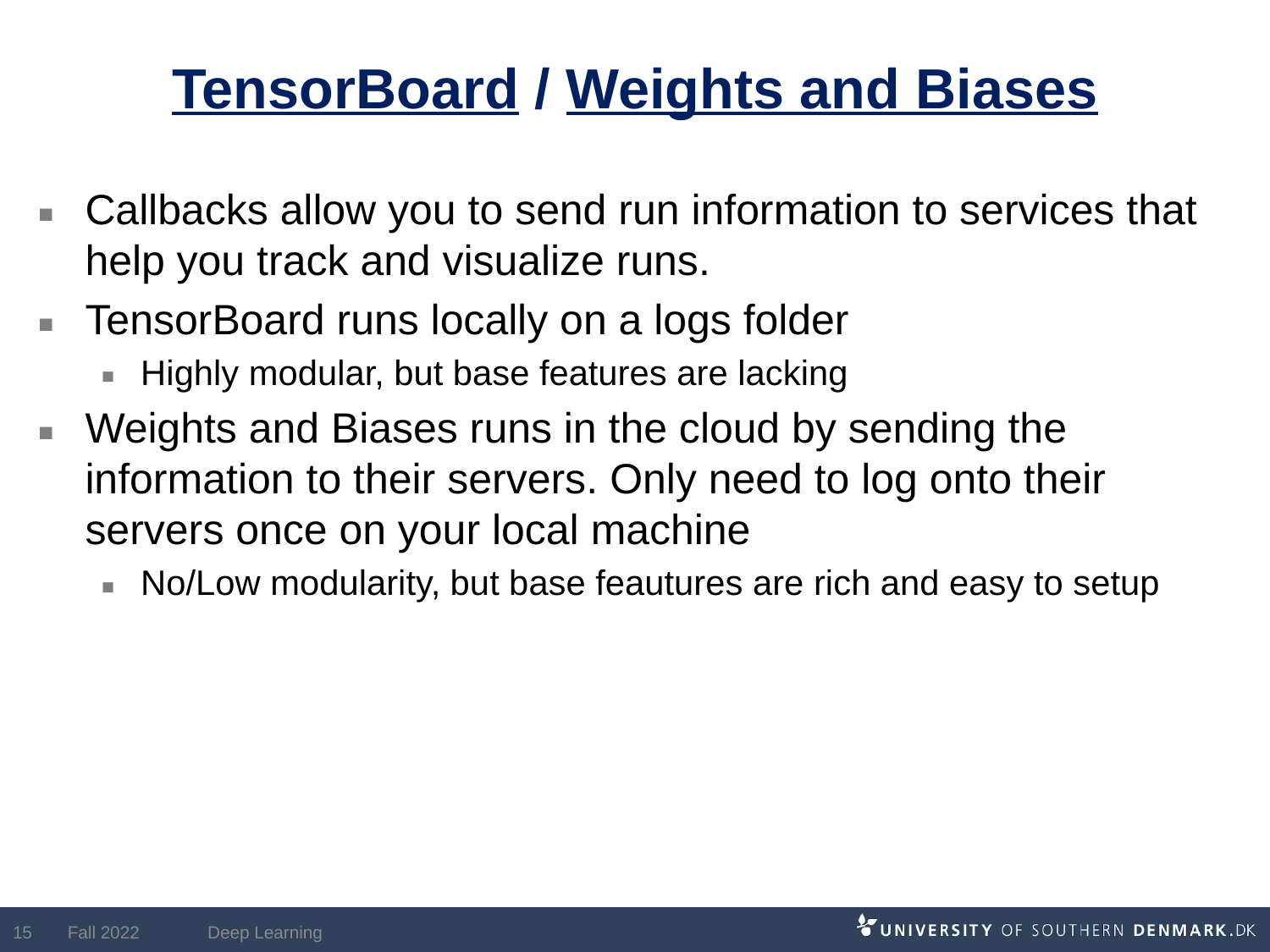

# TensorBoard / Weights and Biases
Callbacks allow you to send run information to services that help you track and visualize runs.
TensorBoard runs locally on a logs folder
Highly modular, but base features are lacking
Weights and Biases runs in the cloud by sending the information to their servers. Only need to log onto their servers once on your local machine
No/Low modularity, but base feautures are rich and easy to setup

15